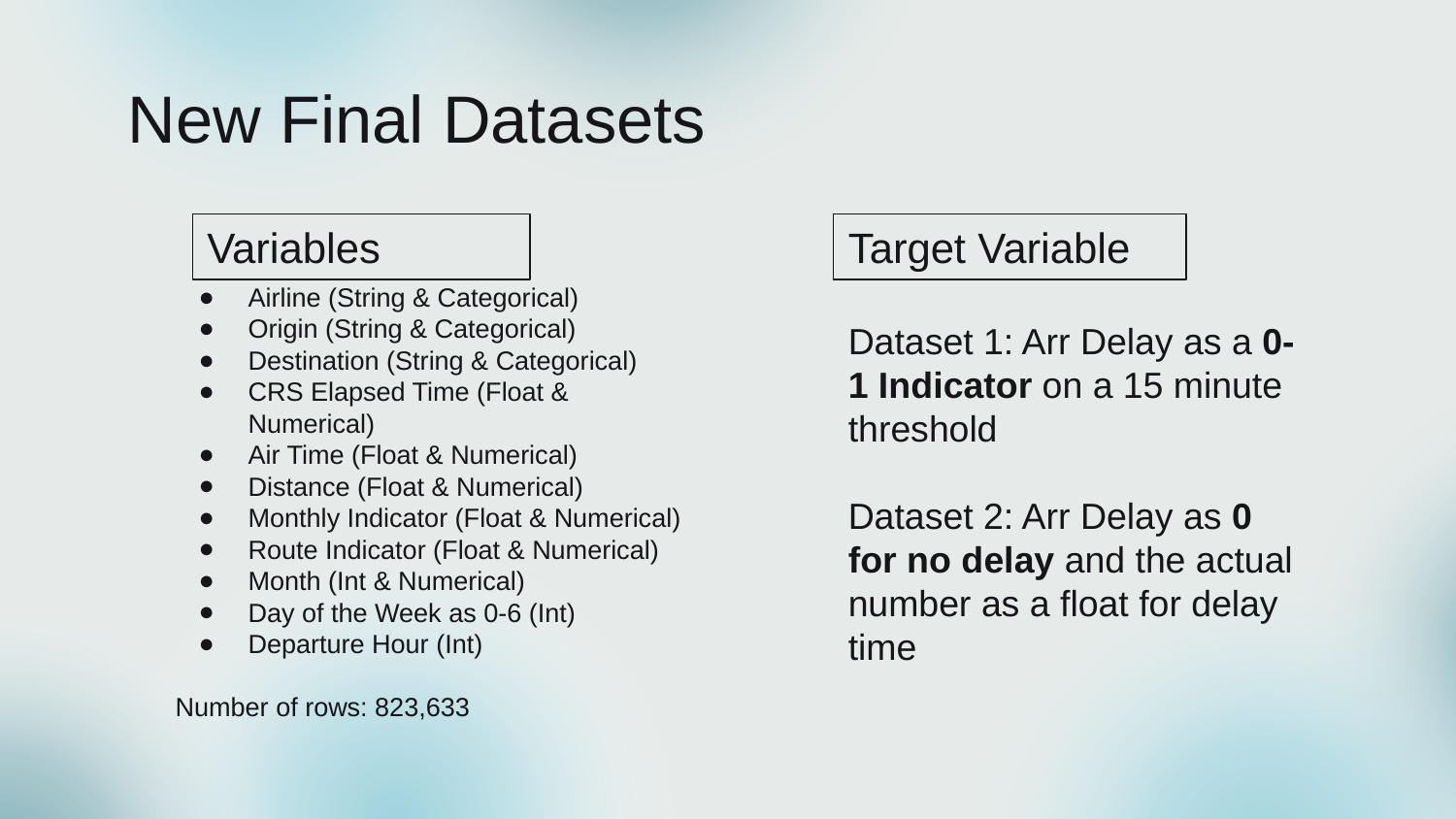

New Final Datasets
Target Variable
# Variables
Airline (String & Categorical)
Origin (String & Categorical)
Destination (String & Categorical)
CRS Elapsed Time (Float & Numerical)
Air Time (Float & Numerical)
Distance (Float & Numerical)
Monthly Indicator (Float & Numerical)
Route Indicator (Float & Numerical)
Month (Int & Numerical)
Day of the Week as 0-6 (Int)
Departure Hour (Int)

Number of rows: 823,633

Dataset 1: Arr Delay as a 0-1 Indicator on a 15 minute threshold

Dataset 2: Arr Delay as 0 for no delay and the actual number as a float for delay time